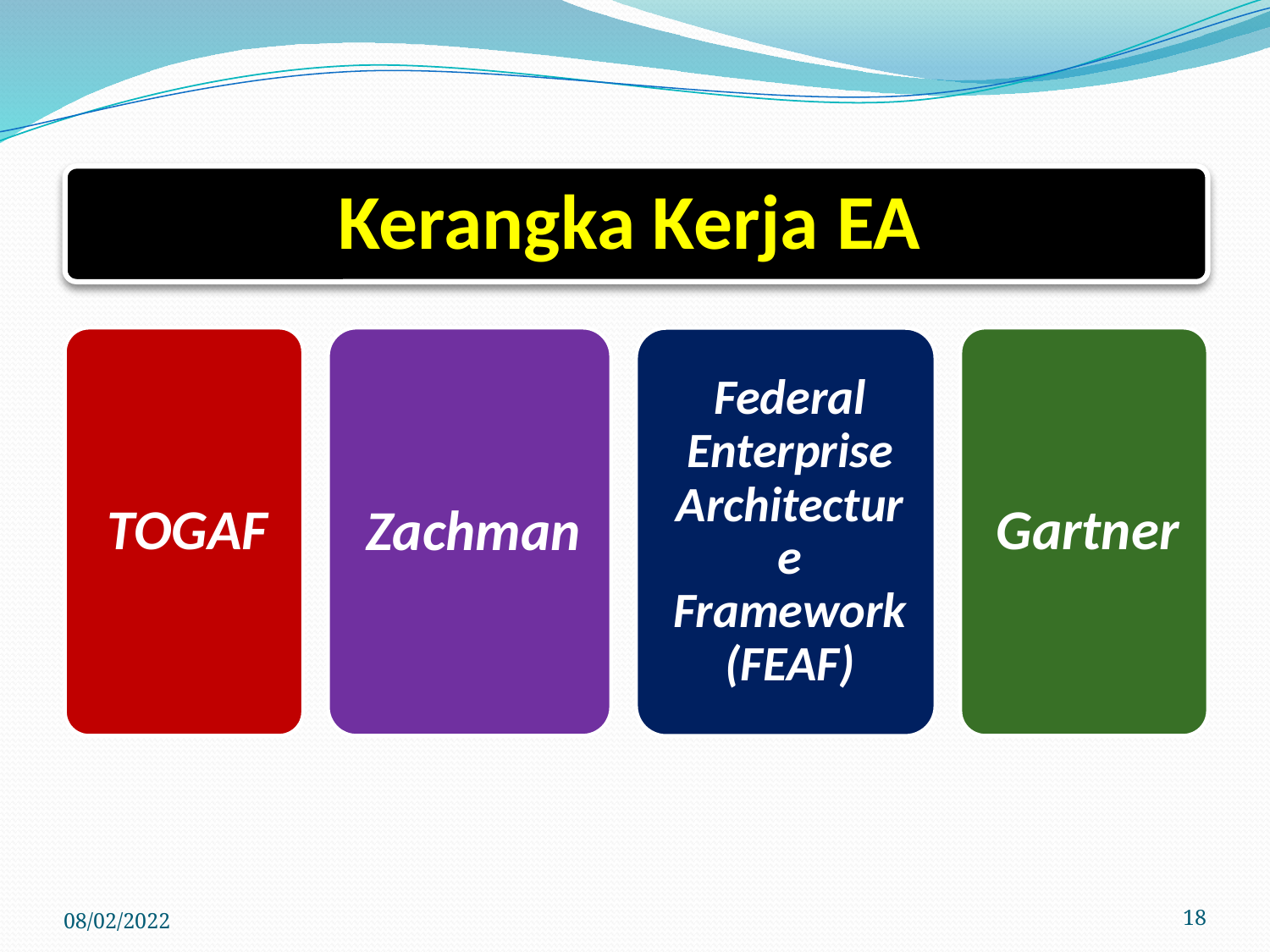

Kerangka Kerja EA
TOGAF
Zachman
Federal Enterprise Architecture Framework (FEAF)
Gartner
08/02/2022
18